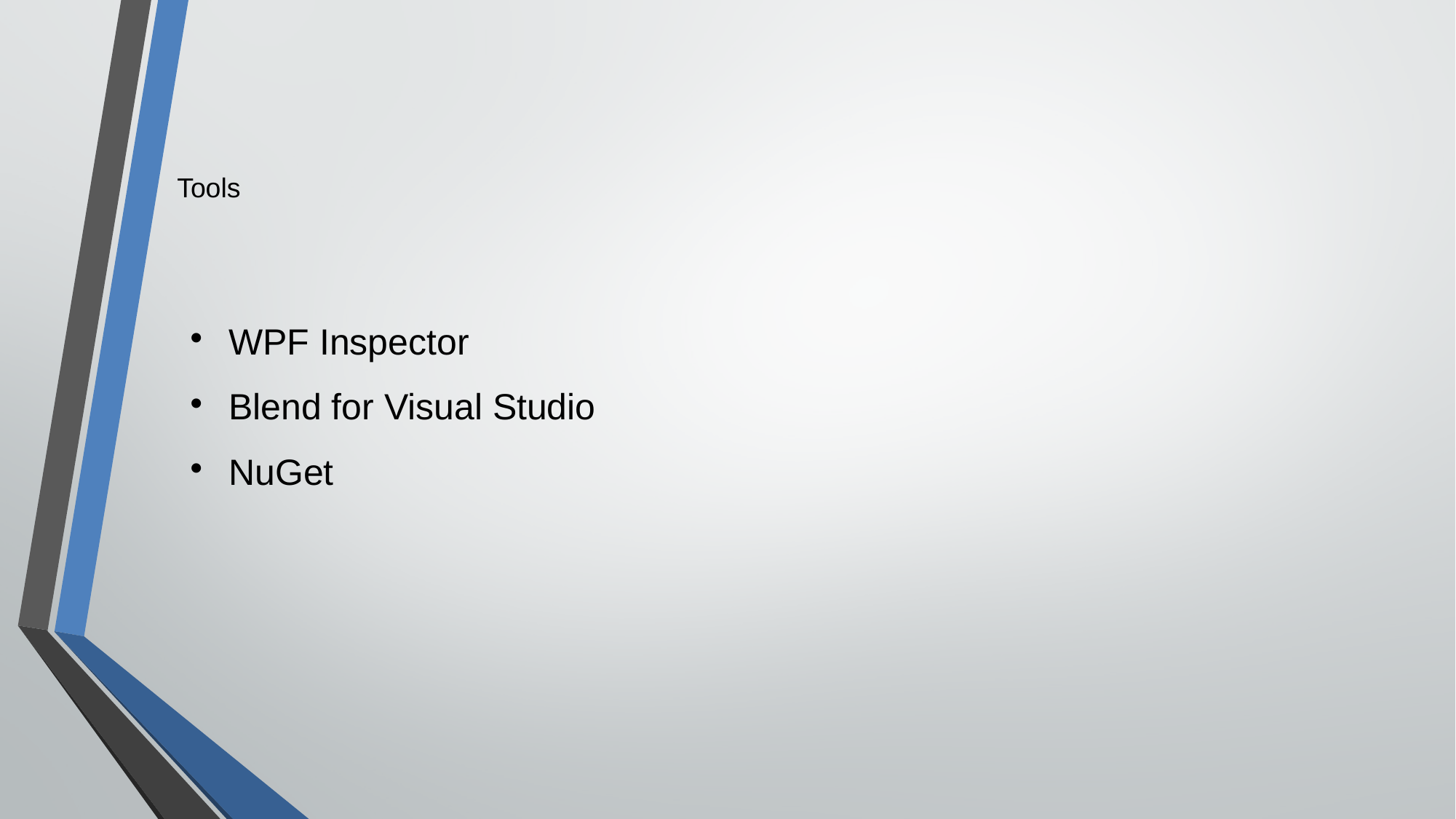

Tools
WPF Inspector
Blend for Visual Studio
NuGet